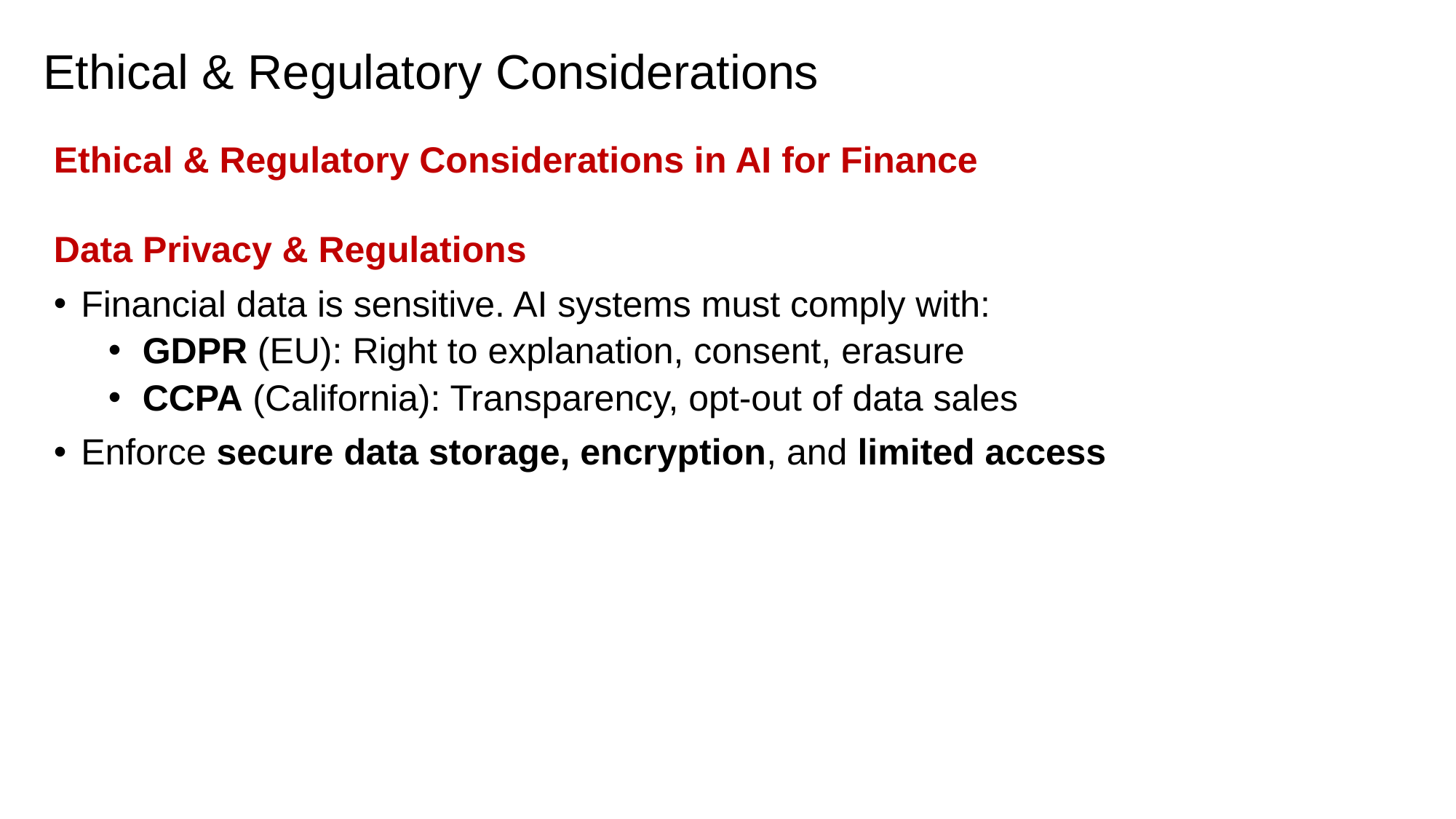

# Ethical & Regulatory Considerations
Ethical & Regulatory Considerations in AI for Finance

Data Privacy & Regulations
Financial data is sensitive. AI systems must comply with:
GDPR (EU): Right to explanation, consent, erasure
CCPA (California): Transparency, opt-out of data sales
Enforce secure data storage, encryption, and limited access